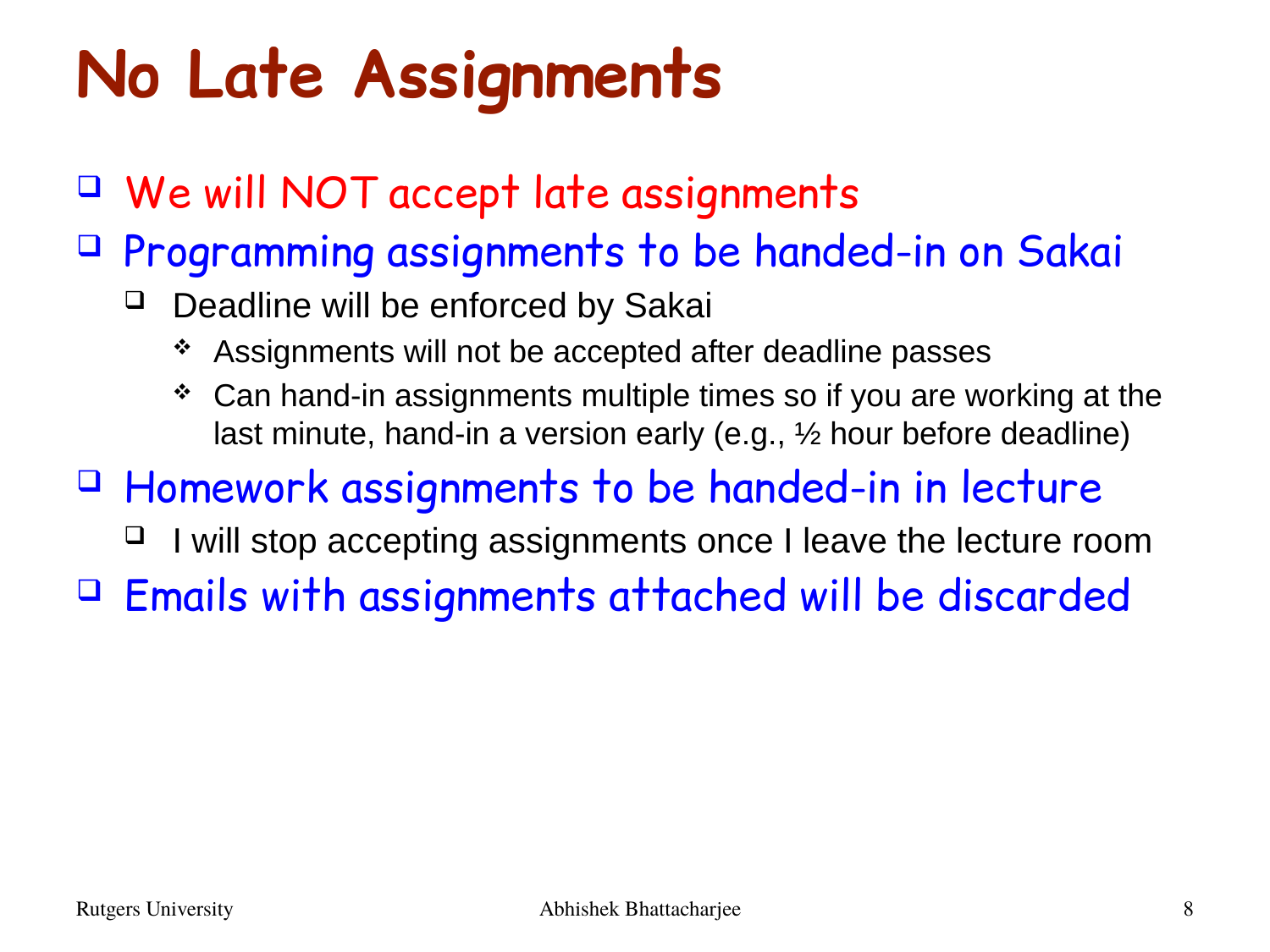

# No Late Assignments
We will NOT accept late assignments
Programming assignments to be handed-in on Sakai
Deadline will be enforced by Sakai
Assignments will not be accepted after deadline passes
Can hand-in assignments multiple times so if you are working at the last minute, hand-in a version early (e.g., ½ hour before deadline)
Homework assignments to be handed-in in lecture
I will stop accepting assignments once I leave the lecture room
Emails with assignments attached will be discarded